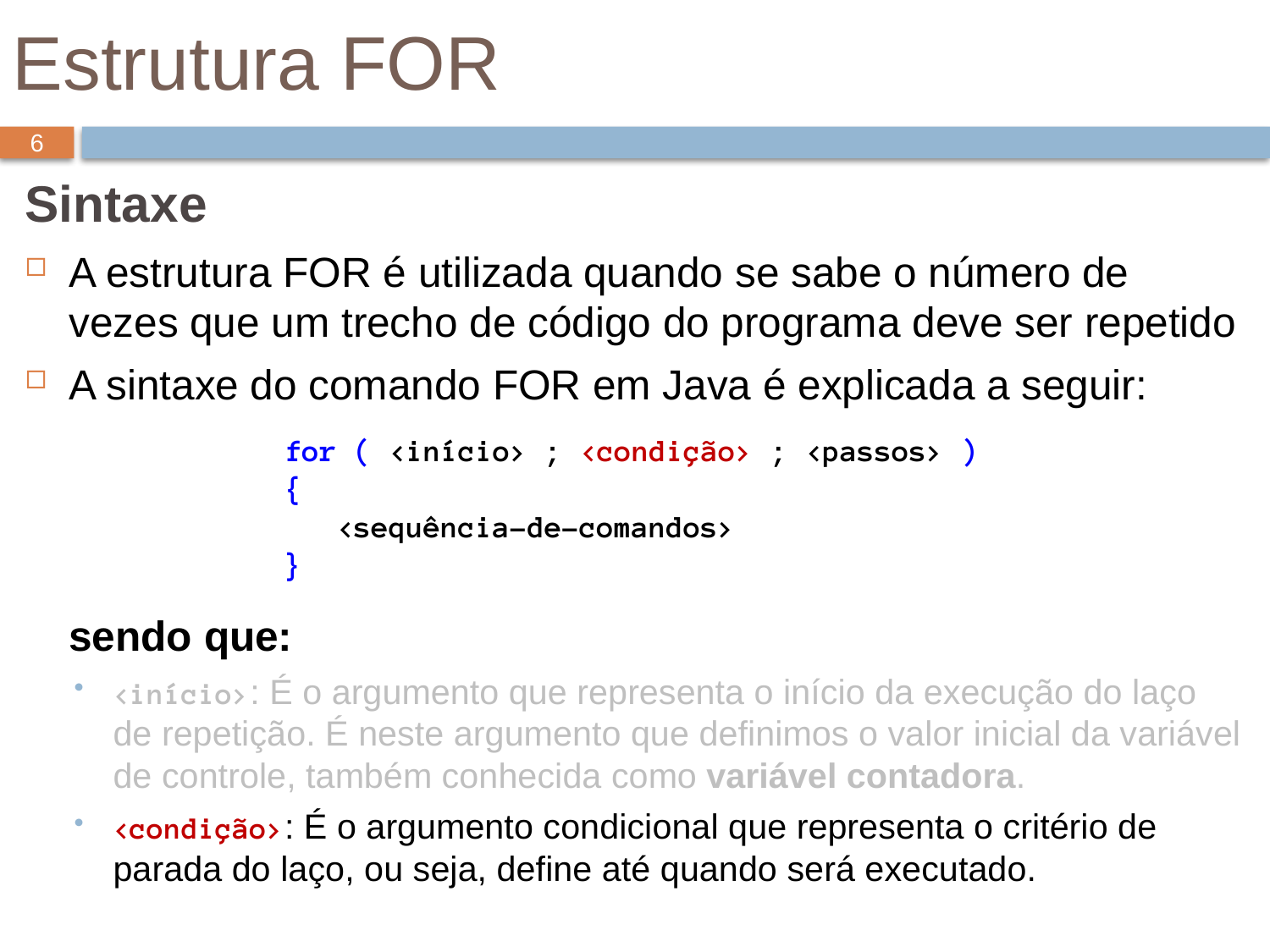

# Estrutura FOR
6
Sintaxe
A estrutura FOR é utilizada quando se sabe o número de vezes que um trecho de código do programa deve ser repetido
A sintaxe do comando FOR em Java é explicada a seguir:
sendo que:
<início>: É o argumento que representa o início da execução do laço de repetição. É neste argumento que definimos o valor inicial da variável de controle, também conhecida como variável contadora.
<condição>: É o argumento condicional que representa o critério de parada do laço, ou seja, define até quando será executado.
for ( <início> ; <condição> ; <passos> )
{
   <sequência-de-comandos>
}